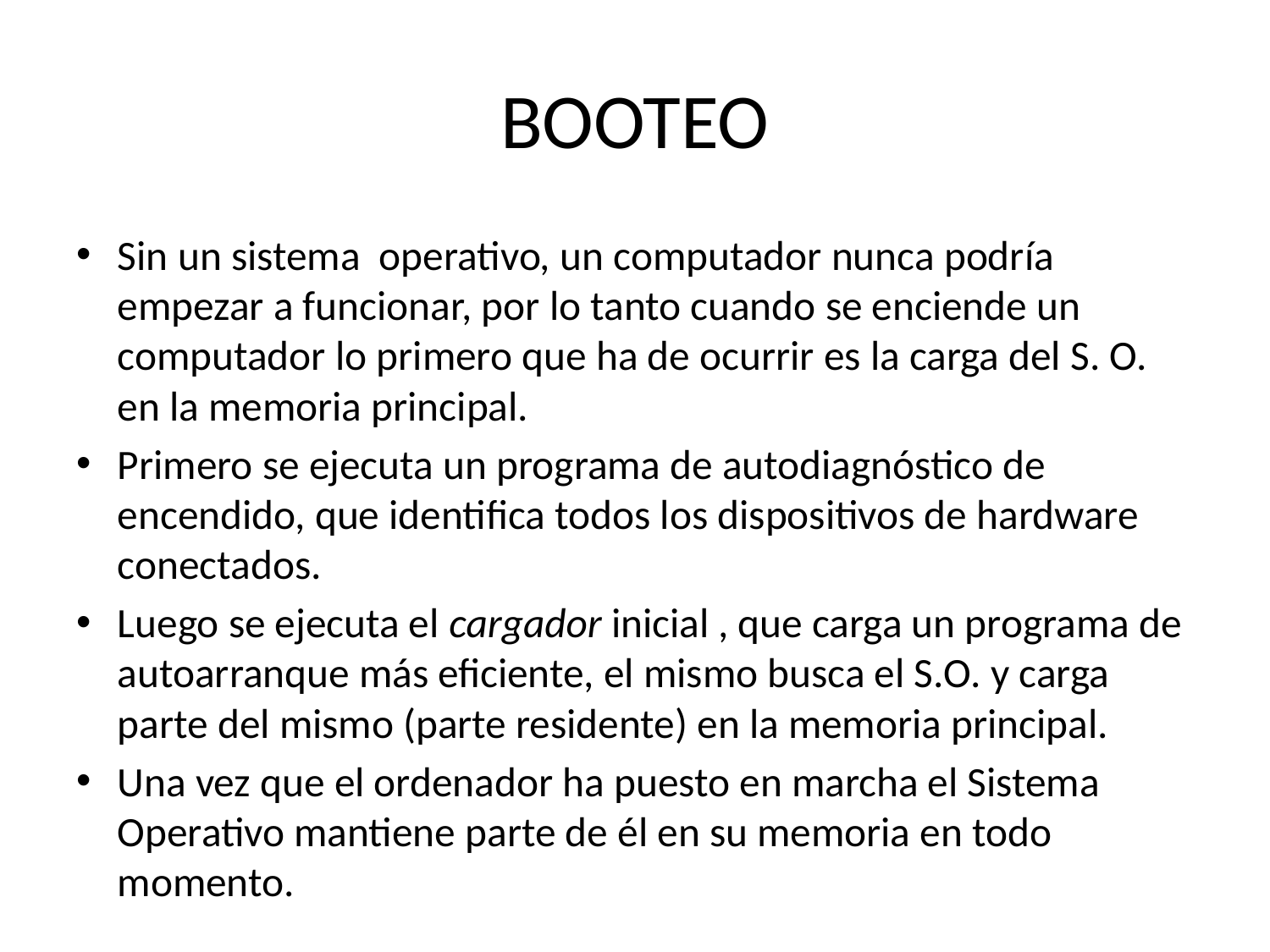

# BOOTEO
Sin un sistema  operativo, un computador nunca podría empezar a funcionar, por lo tanto cuando se enciende un computador lo primero que ha de ocurrir es la carga del S. O. en la memoria principal.
Primero se ejecuta un programa de autodiagnóstico de encendido, que identifica todos los dispositivos de hardware conectados.
Luego se ejecuta el cargador inicial , que carga un programa de autoarranque más eficiente, el mismo busca el S.O. y carga parte del mismo (parte residente) en la memoria principal.
Una vez que el ordenador ha puesto en marcha el Sistema Operativo mantiene parte de él en su memoria en todo momento.